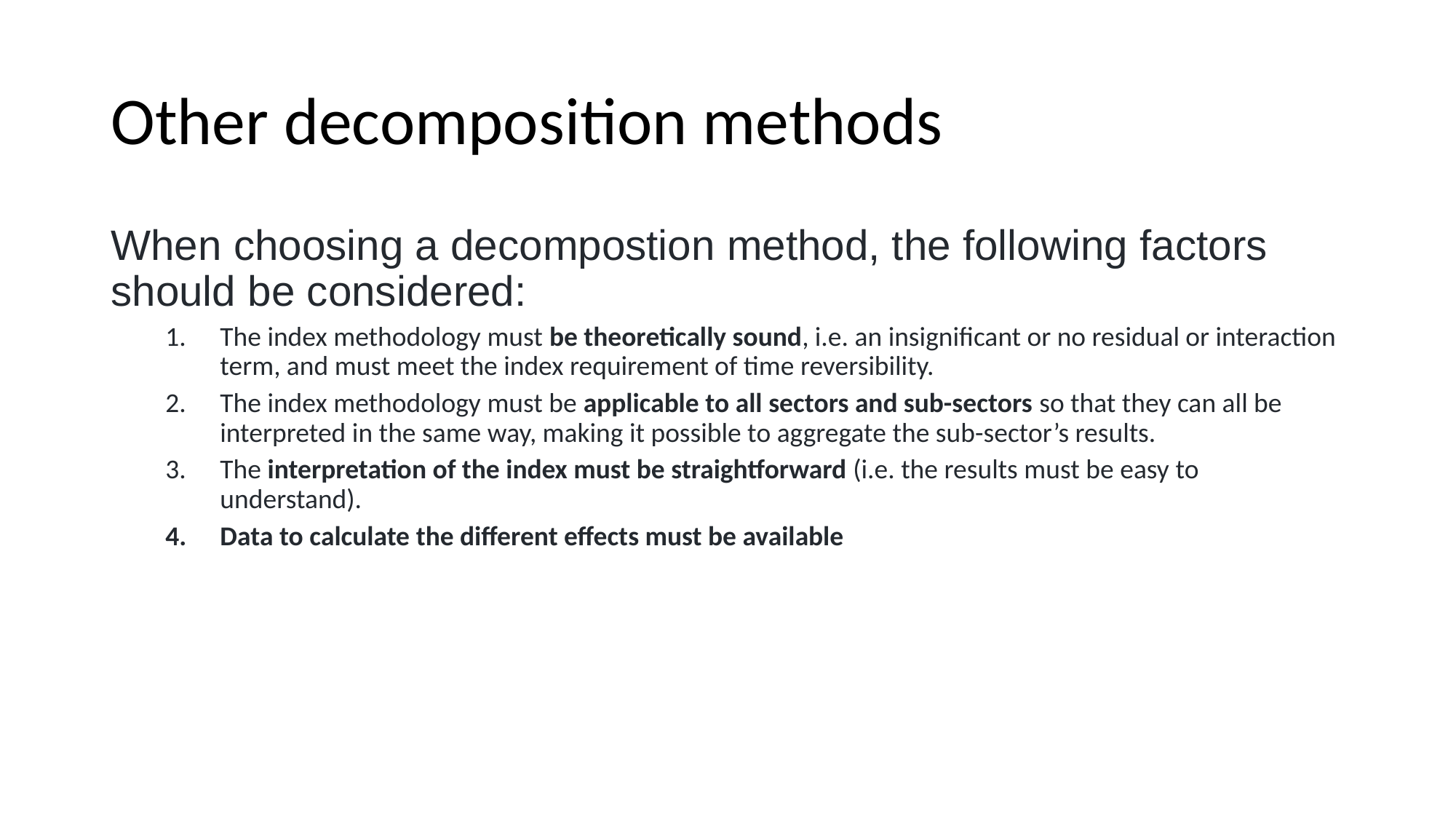

# Other decomposition methods
When choosing a decompostion method, the following factors should be considered:
The index methodology must be theoretically sound, i.e. an insignificant or no residual or interaction term, and must meet the index requirement of time reversibility.
The index methodology must be applicable to all sectors and sub-sectors so that they can all be interpreted in the same way, making it possible to aggregate the sub-sector’s results.
The interpretation of the index must be straightforward (i.e. the results must be easy to understand).
Data to calculate the different effects must be available